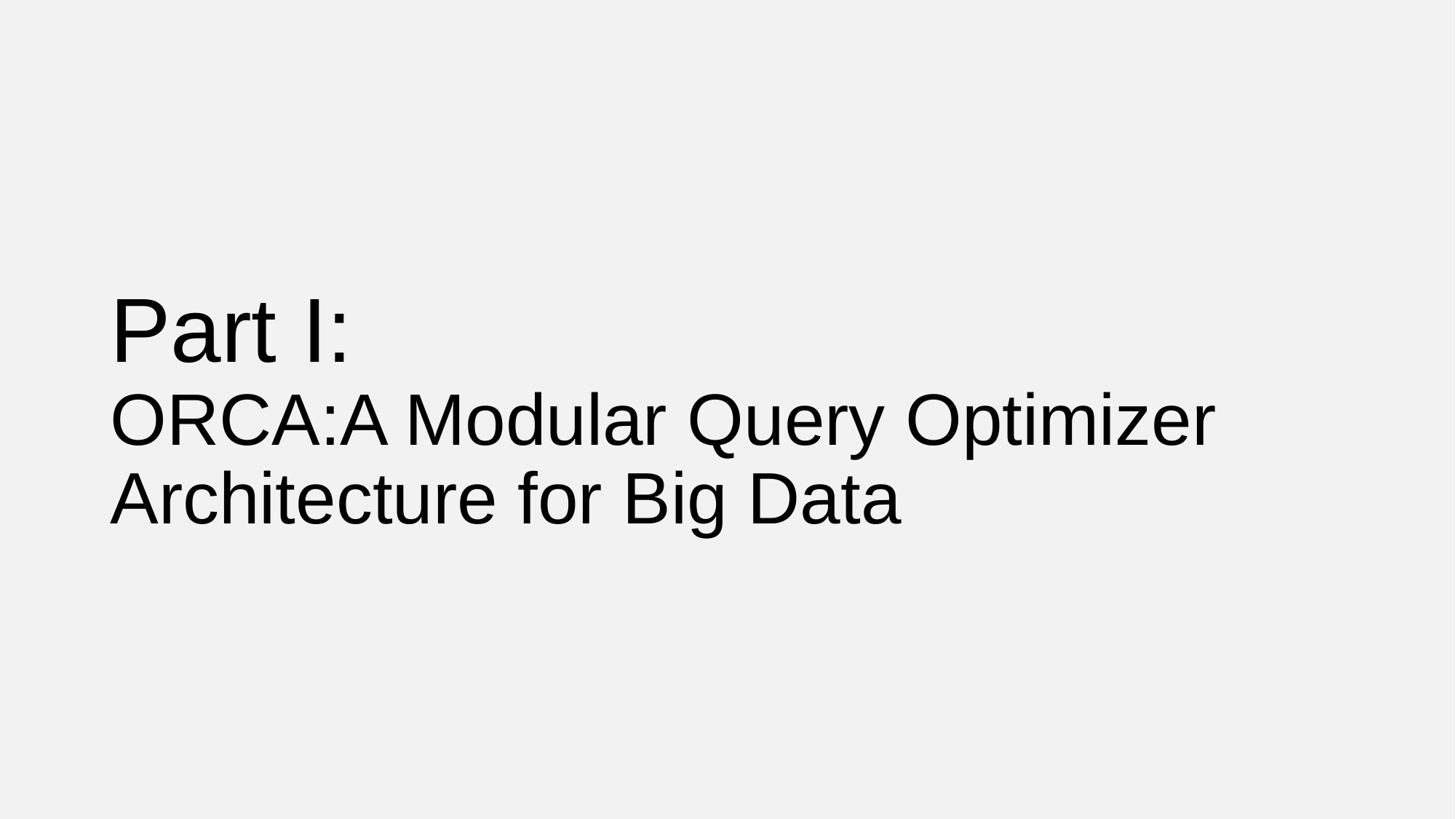

# Part I: ORCA:A Modular Query Optimizer Architecture for Big Data